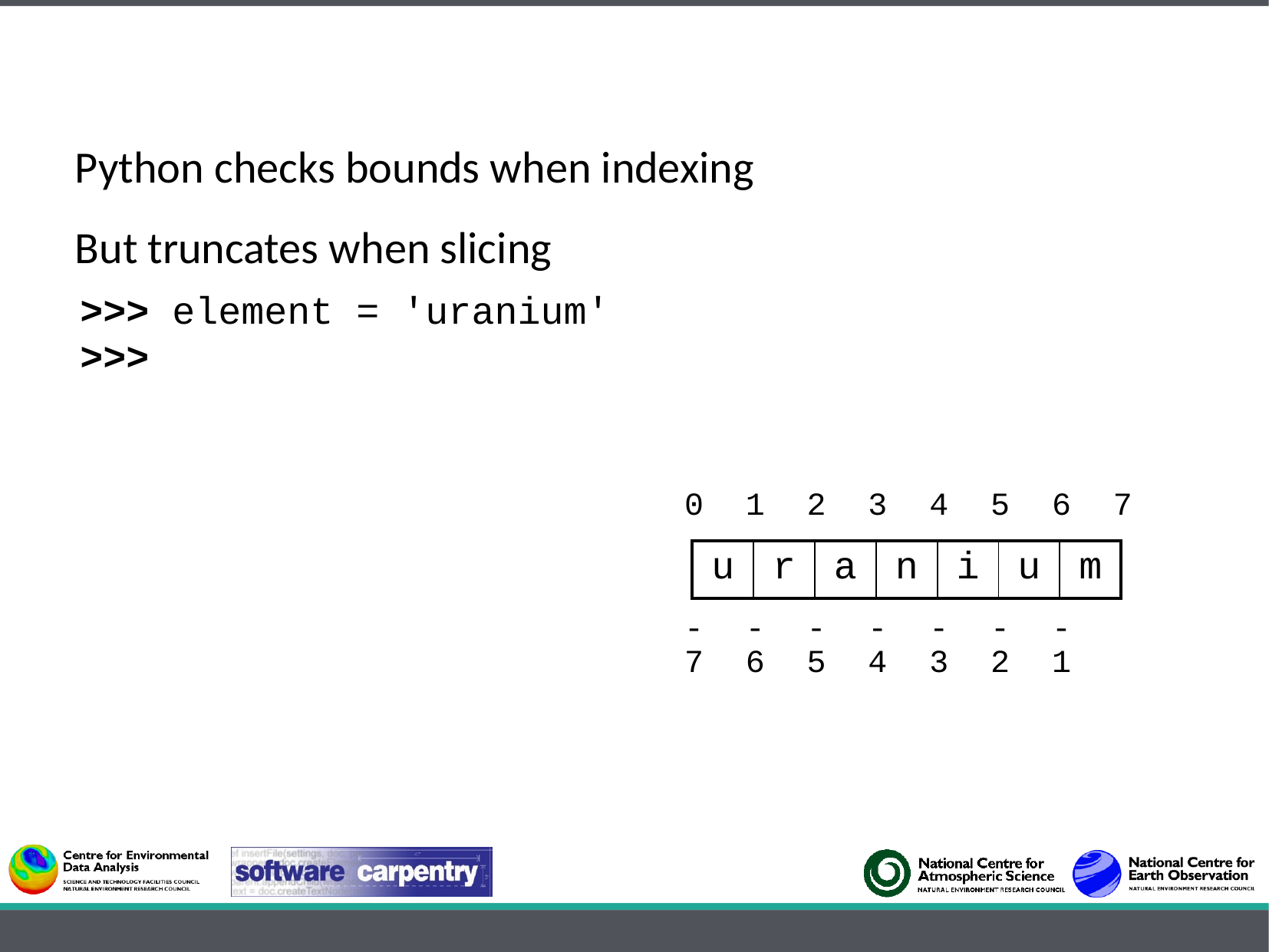

Python checks bounds when indexing
But truncates when slicing
>>> element = 'uranium'
>>>
| 0 | 1 | 2 | 3 | 4 | 5 | 6 | 7 |
| --- | --- | --- | --- | --- | --- | --- | --- |
| u | r | a | n | i | u | m |
| --- | --- | --- | --- | --- | --- | --- |
| -7 | -6 | -5 | -4 | -3 | -2 | -1 |
| --- | --- | --- | --- | --- | --- | --- |